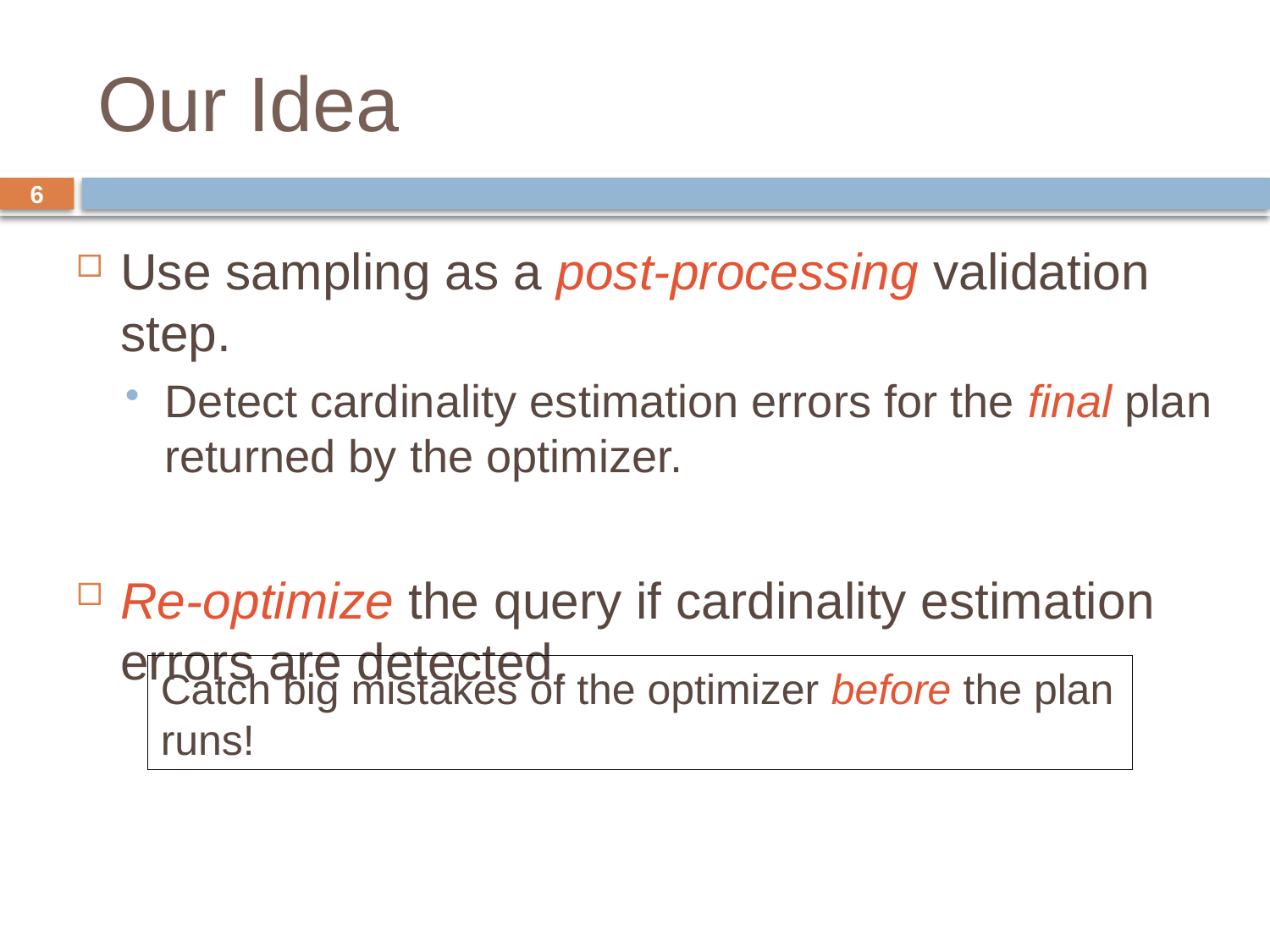

# Our Idea
6
Use sampling as a post-processing validation step.
Detect cardinality estimation errors for the final plan returned by the optimizer.

Re-optimize the query if cardinality estimation errors are detected.
Catch big mistakes of the optimizer before the plan runs!